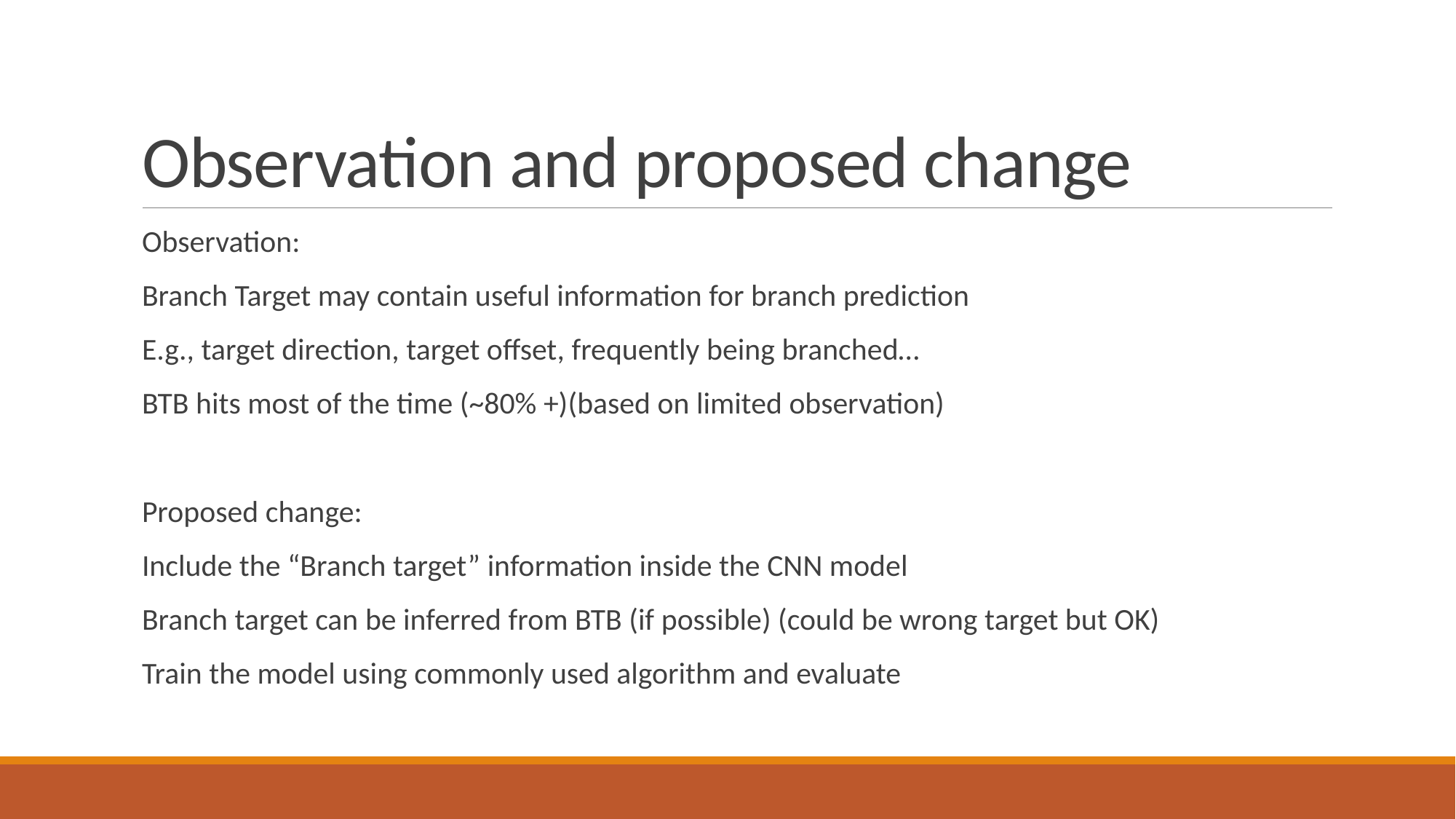

# Observation and proposed change
Observation:
Branch Target may contain useful information for branch prediction
E.g., target direction, target offset, frequently being branched…
BTB hits most of the time (~80% +)(based on limited observation)

Proposed change:
Include the “Branch target” information inside the CNN model
Branch target can be inferred from BTB (if possible) (could be wrong target but OK)
Train the model using commonly used algorithm and evaluate